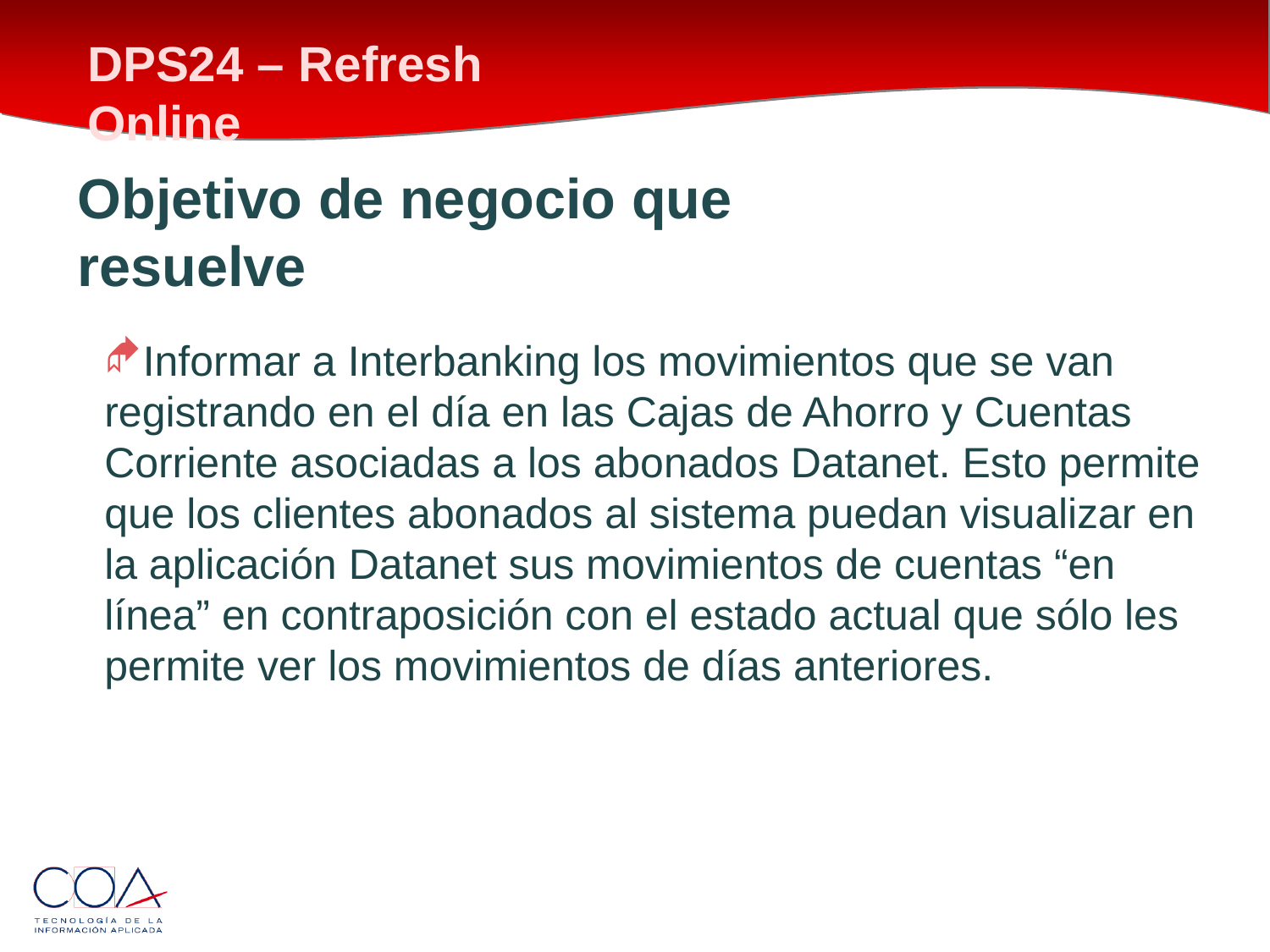

DPS24 – Refresh Online
Objetivo de negocio que resuelve

Informar a Interbanking los movimientos que se van registrando en el día en las Cajas de Ahorro y Cuentas Corriente asociadas a los abonados Datanet. Esto permite que los clientes abonados al sistema puedan visualizar en la aplicación Datanet sus movimientos de cuentas “en línea” en contraposición con el estado actual que sólo les permite ver los movimientos de días anteriores.